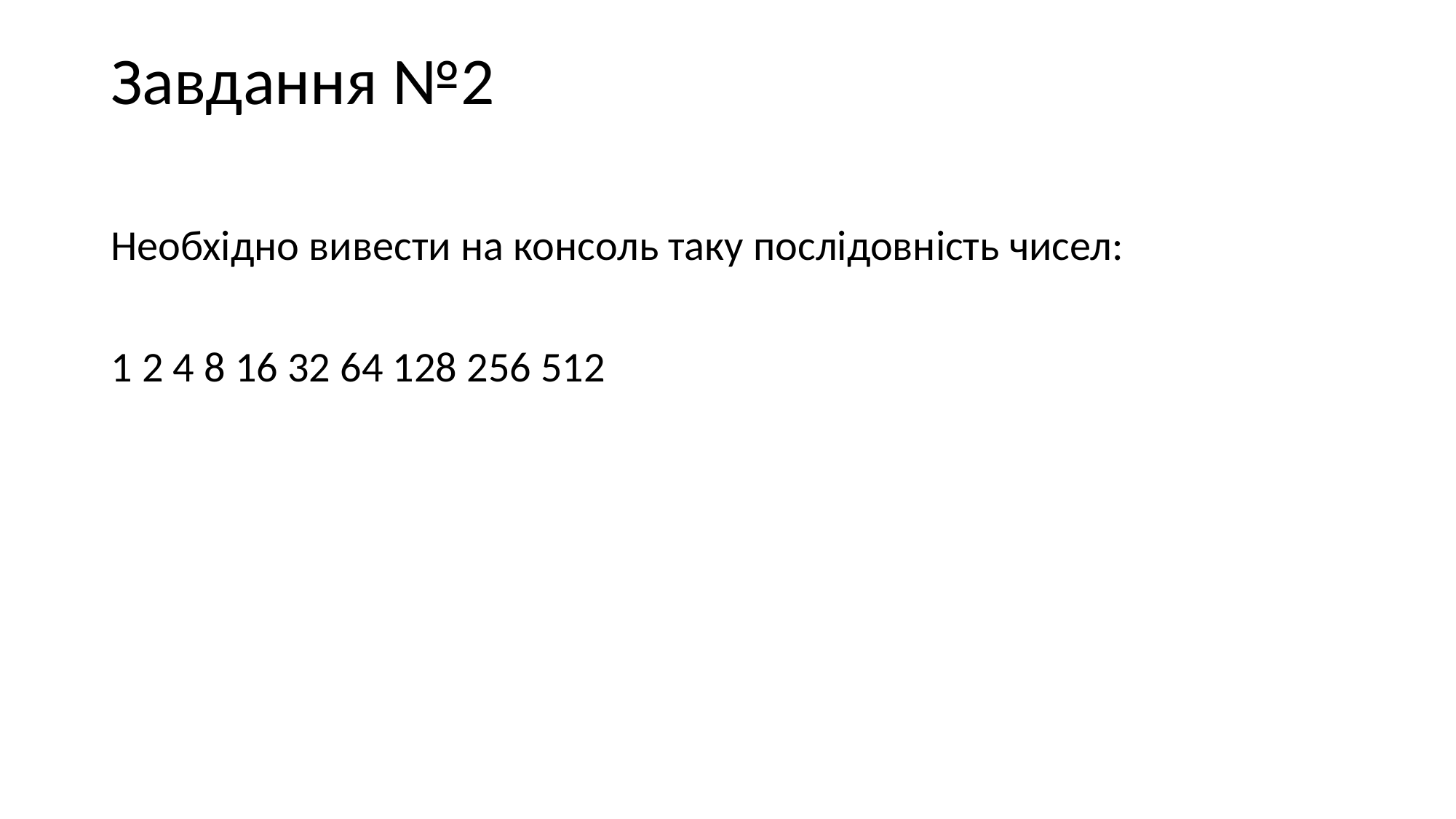

# Завдання №2
Необхідно вивести на консоль таку послідовність чисел:

1 2 4 8 16 32 64 128 256 512